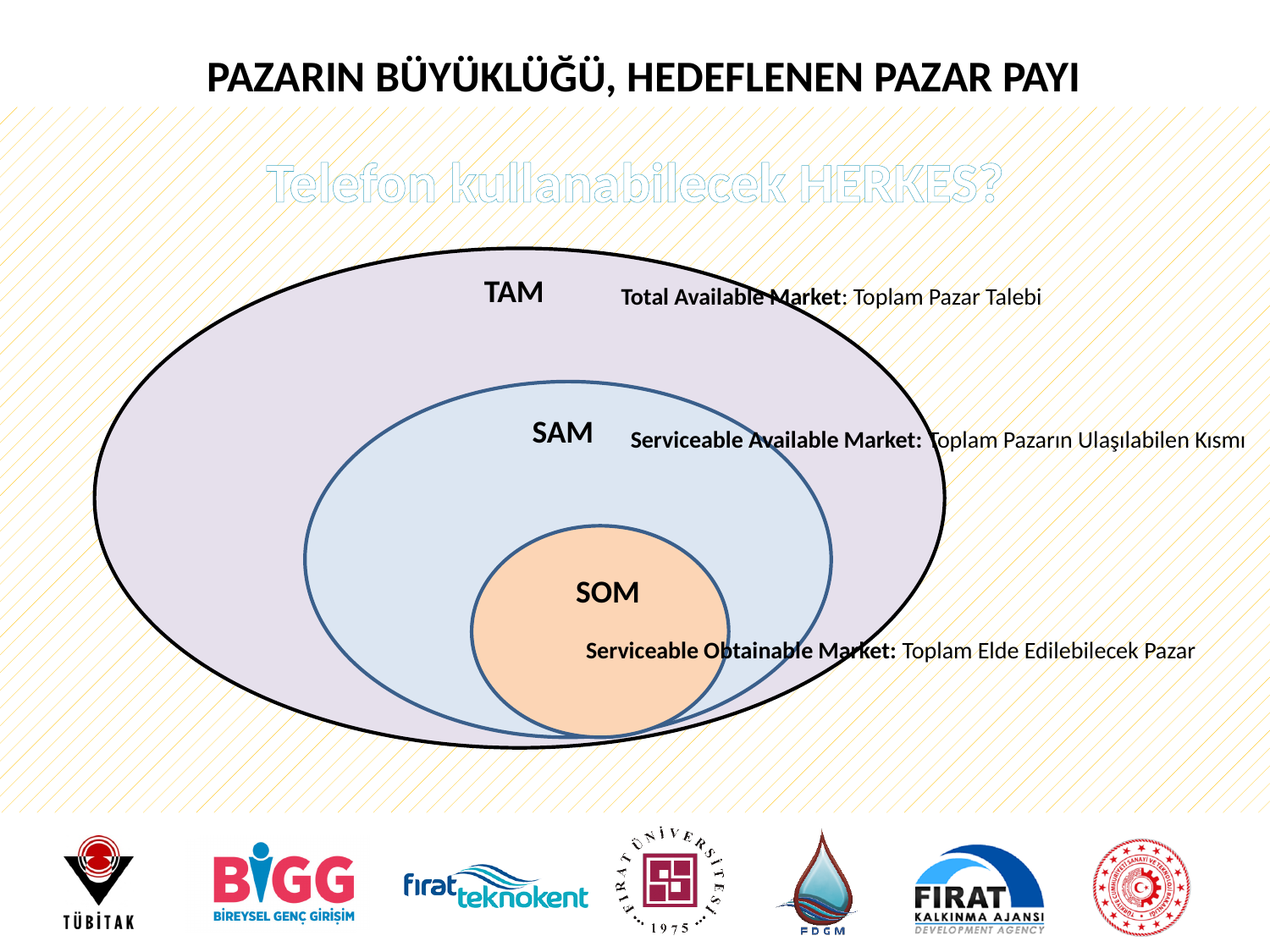

# PAZARIN BÜYÜKLÜĞÜ, HEDEFLENEN PAZAR PAYI

Telefon kullanabilecek HERKES?

TAM
Total Available Market: Toplam Pazar Talebi

SAM
Serviceable Available Market: Toplam Pazarın Ulaşılabilen Kısmı

SOM
Serviceable Obtainable Market: Toplam Elde Edilebilecek Pazar